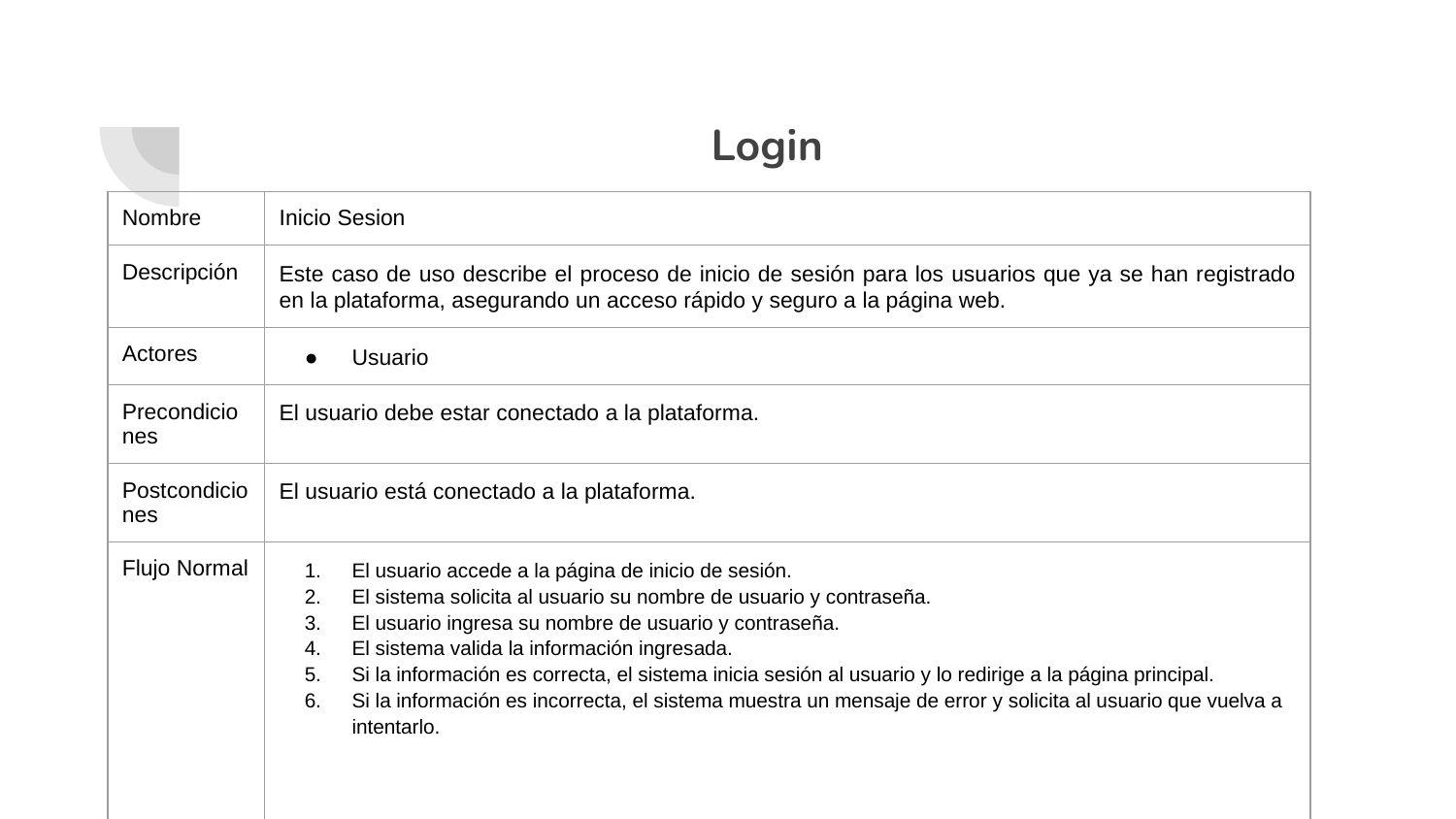

# Login

| Nombre | Inicio Sesion |
| --- | --- |
| Descripción | Este caso de uso describe el proceso de inicio de sesión para los usuarios que ya se han registrado en la plataforma, asegurando un acceso rápido y seguro a la página web. |
| Actores | Usuario |
| Precondiciones | El usuario debe estar conectado a la plataforma. |
| Postcondiciones | El usuario está conectado a la plataforma. |
| Flujo Normal | El usuario accede a la página de inicio de sesión. El sistema solicita al usuario su nombre de usuario y contraseña. El usuario ingresa su nombre de usuario y contraseña. El sistema valida la información ingresada. Si la información es correcta, el sistema inicia sesión al usuario y lo redirige a la página principal. Si la información es incorrecta, el sistema muestra un mensaje de error y solicita al usuario que vuelva a intentarlo. |